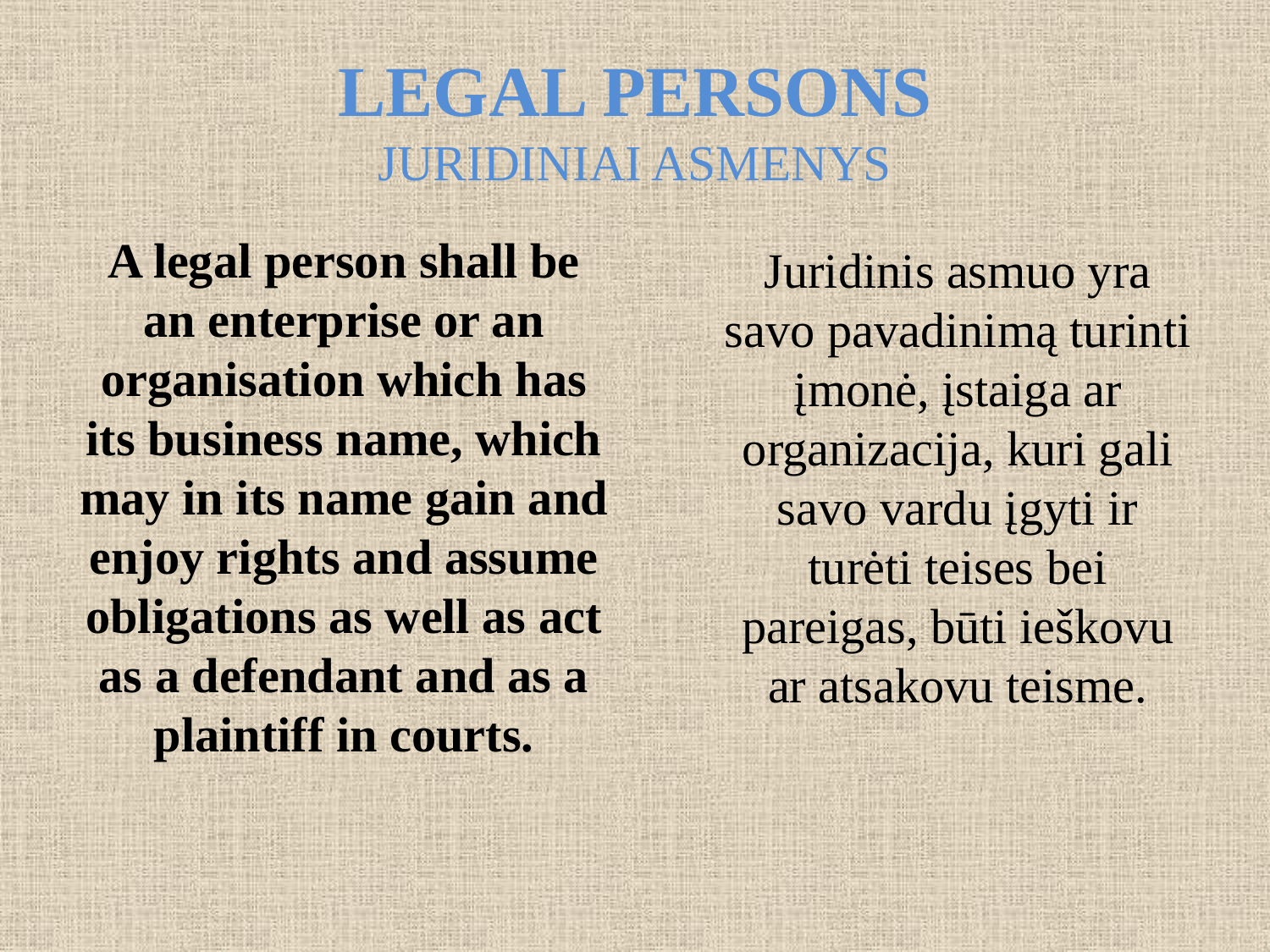

# LEGAL PERSONS JURIDINIAI ASMENYS
A legal person shall be an enterprise or an organisation which has its business name, which may in its name gain and enjoy rights and assume obligations as well as act as a defendant and as a plaintiff in courts.
Juridinis asmuo yra savo pavadinimą turinti įmonė, įstaiga ar organizacija, kuri gali savo vardu įgyti ir turėti teises bei pareigas, būti ieškovu ar atsakovu teisme.